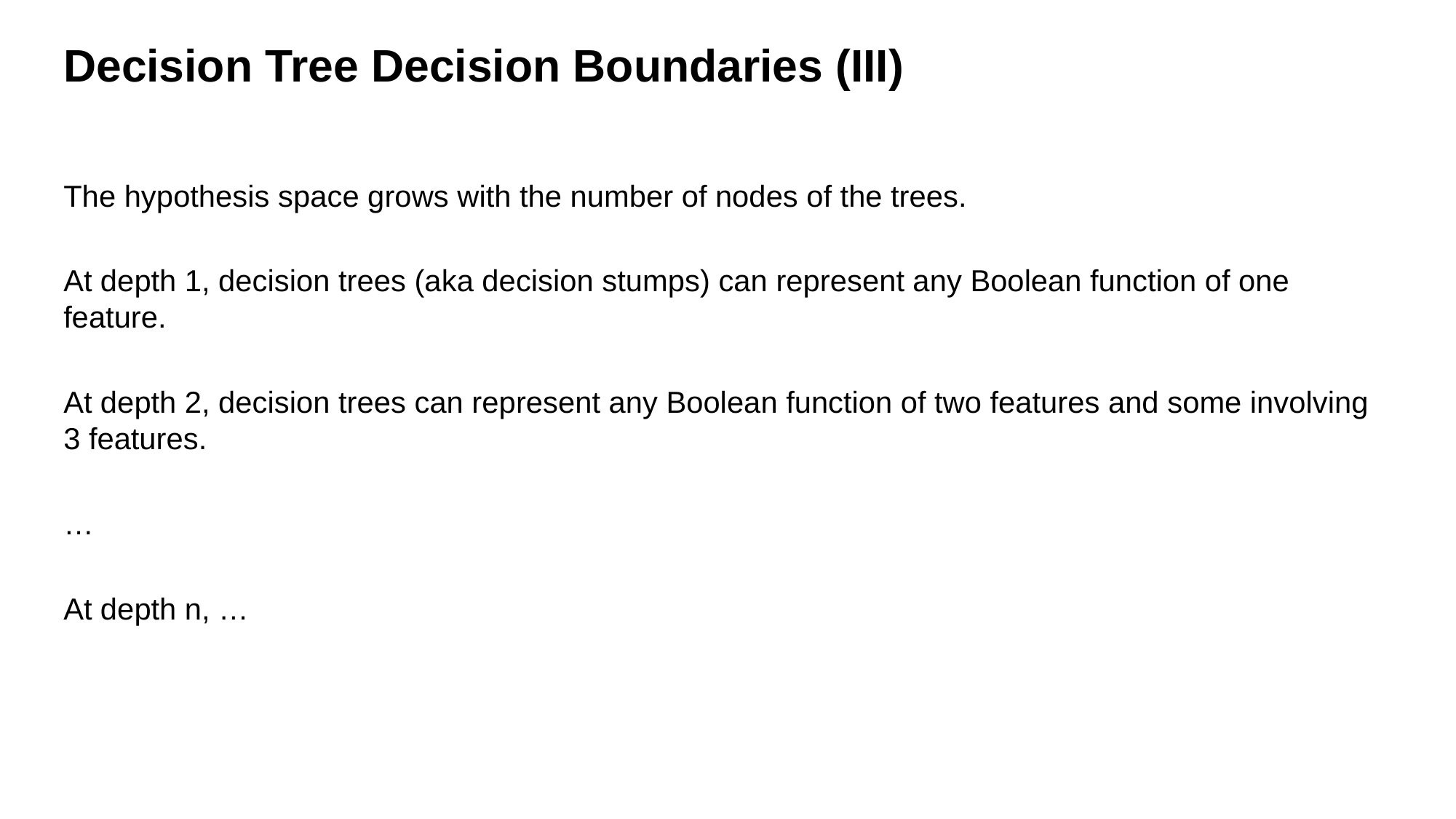

# Decision Tree Decision Boundaries (III)
The hypothesis space grows with the number of nodes of the trees.

At depth 1, decision trees (aka decision stumps) can represent any Boolean function of one feature.

At depth 2, decision trees can represent any Boolean function of two features and some involving 3 features.

…

At depth n, …